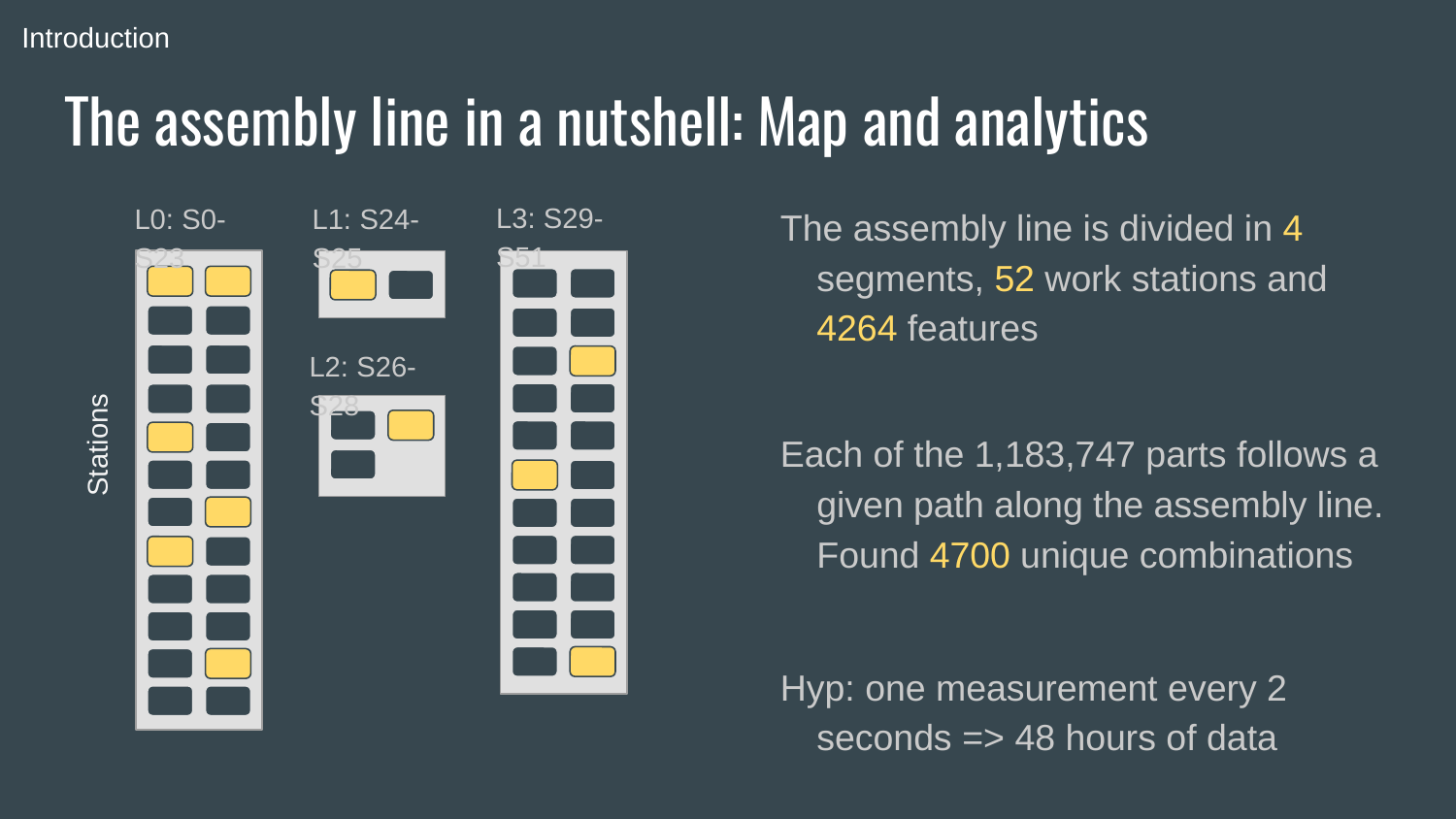

Introduction
# The assembly line in a nutshell: Map and analytics
L3: S29-S51
L0: S0-S23
L1: S24-S25
The assembly line is divided in 4 segments, 52 work stations and 4264 features
Each of the 1,183,747 parts follows a given path along the assembly line. Found 4700 unique combinations
Hyp: one measurement every 2 seconds => 48 hours of data

L2: S26-S28

Stations